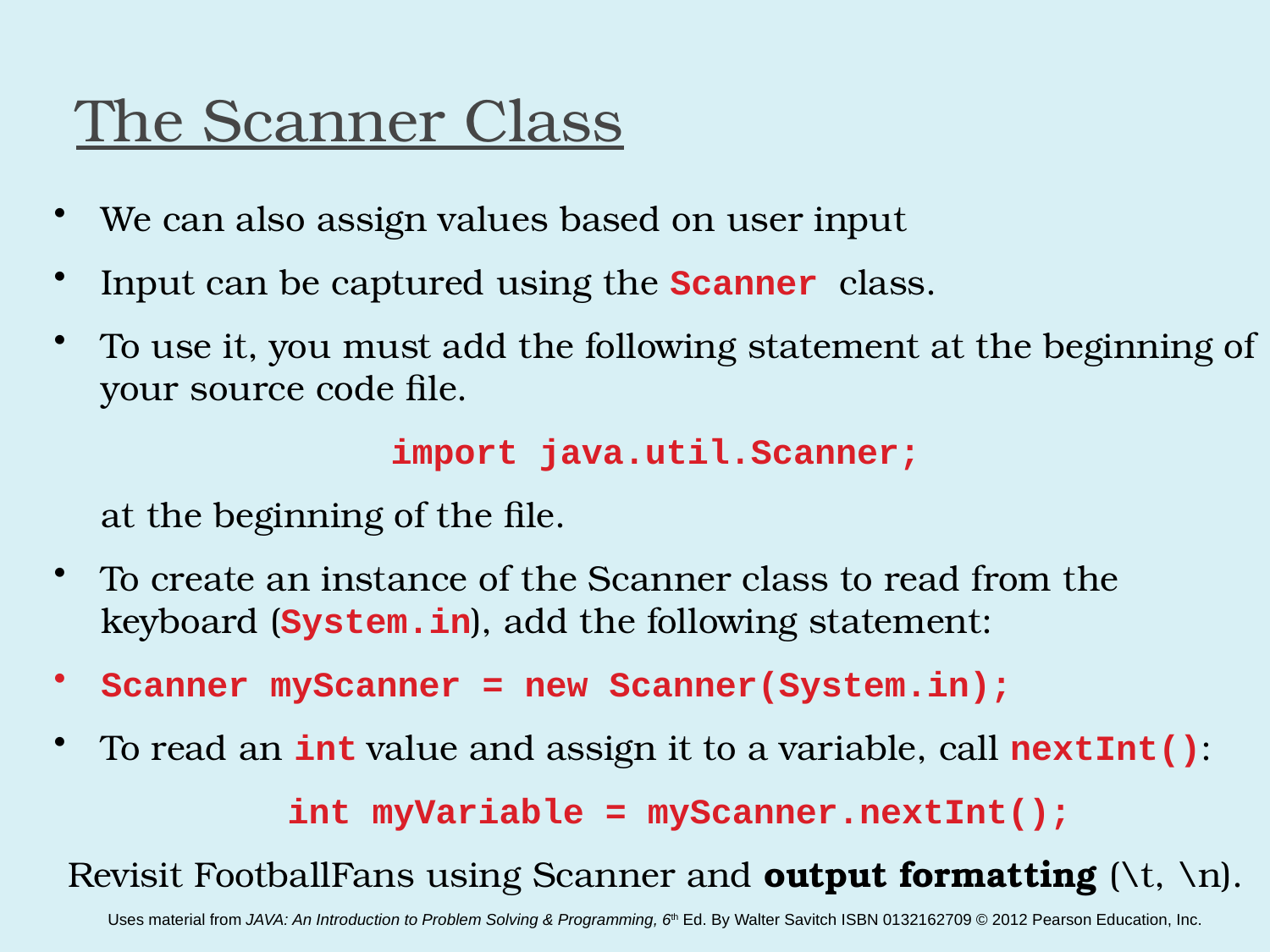

# The Scanner Class
We can also assign values based on user input
Input can be captured using the Scanner class.
To use it, you must add the following statement at the beginning of your source code file.
import java.util.Scanner;
	at the beginning of the file.
To create an instance of the Scanner class to read from the keyboard (System.in), add the following statement:
Scanner myScanner = new Scanner(System.in);
To read an int value and assign it to a variable, call nextInt():
	int myVariable = myScanner.nextInt();
Revisit FootballFans using Scanner and output formatting (\t, \n).